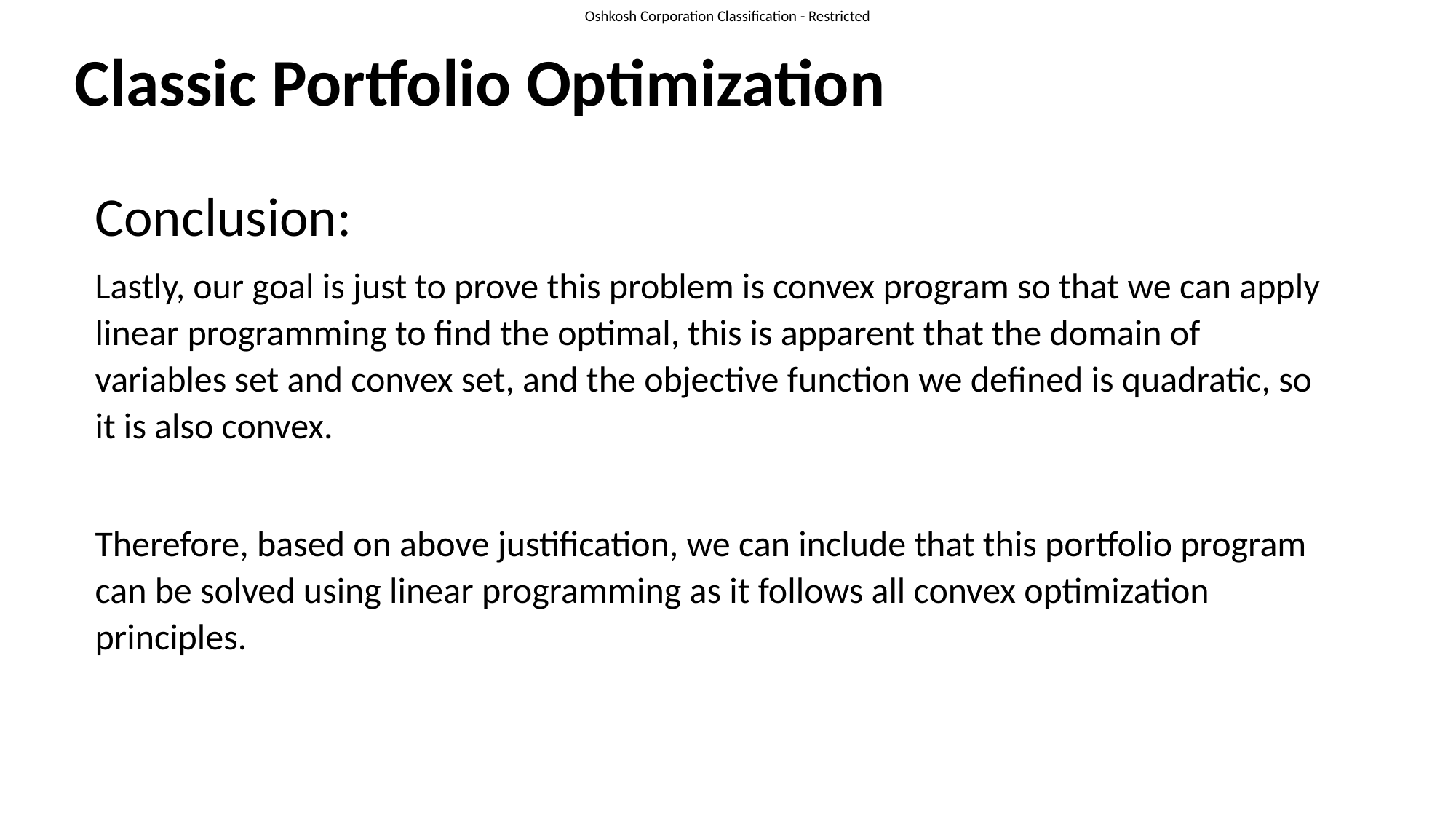

# Classic Portfolio Optimization
Conclusion:
Lastly, our goal is just to prove this problem is convex program so that we can apply linear programming to find the optimal, this is apparent that the domain of variables set and convex set, and the objective function we defined is quadratic, so it is also convex.

Therefore, based on above justification, we can include that this portfolio program can be solved using linear programming as it follows all convex optimization principles.